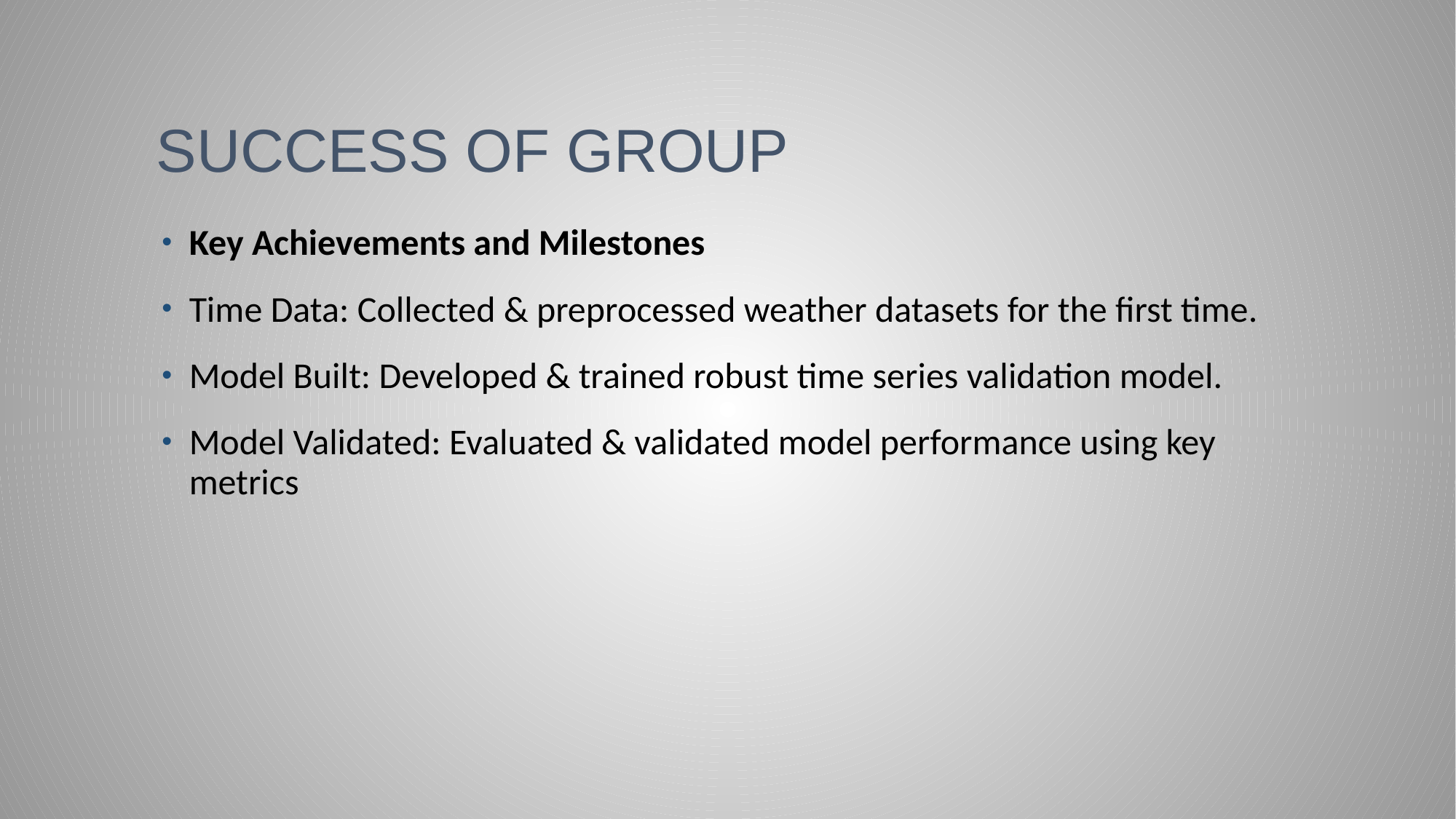

# SUCCESS OF GROUP
Key Achievements and Milestones
Time Data: Collected & preprocessed weather datasets for the first time.
Model Built: Developed & trained robust time series validation model.
Model Validated: Evaluated & validated model performance using key metrics